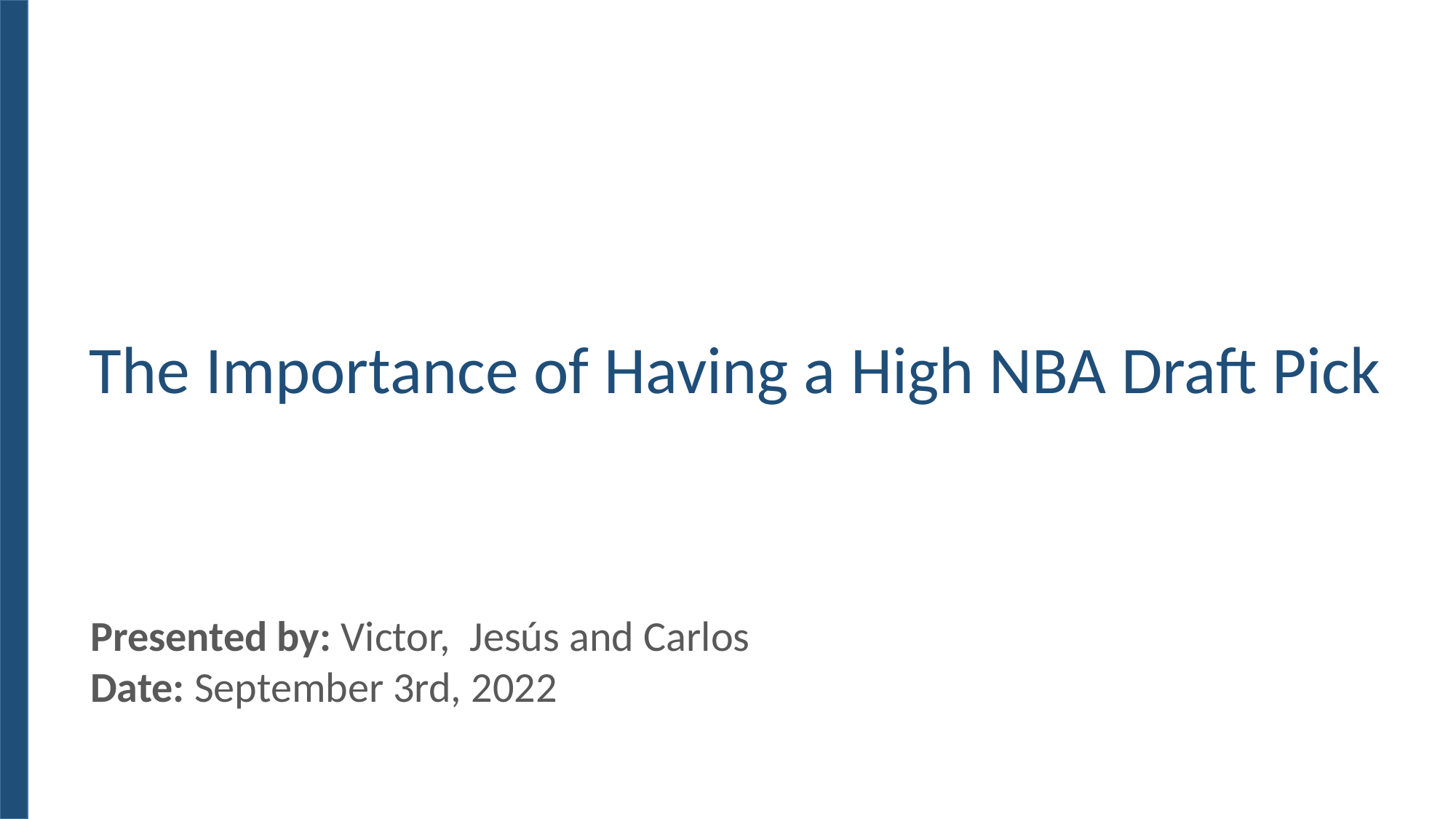

The Importance of Having a High NBA Draft Pick
Presented by: Victor,  Jesús and Carlos
Date: September 3rd, 2022